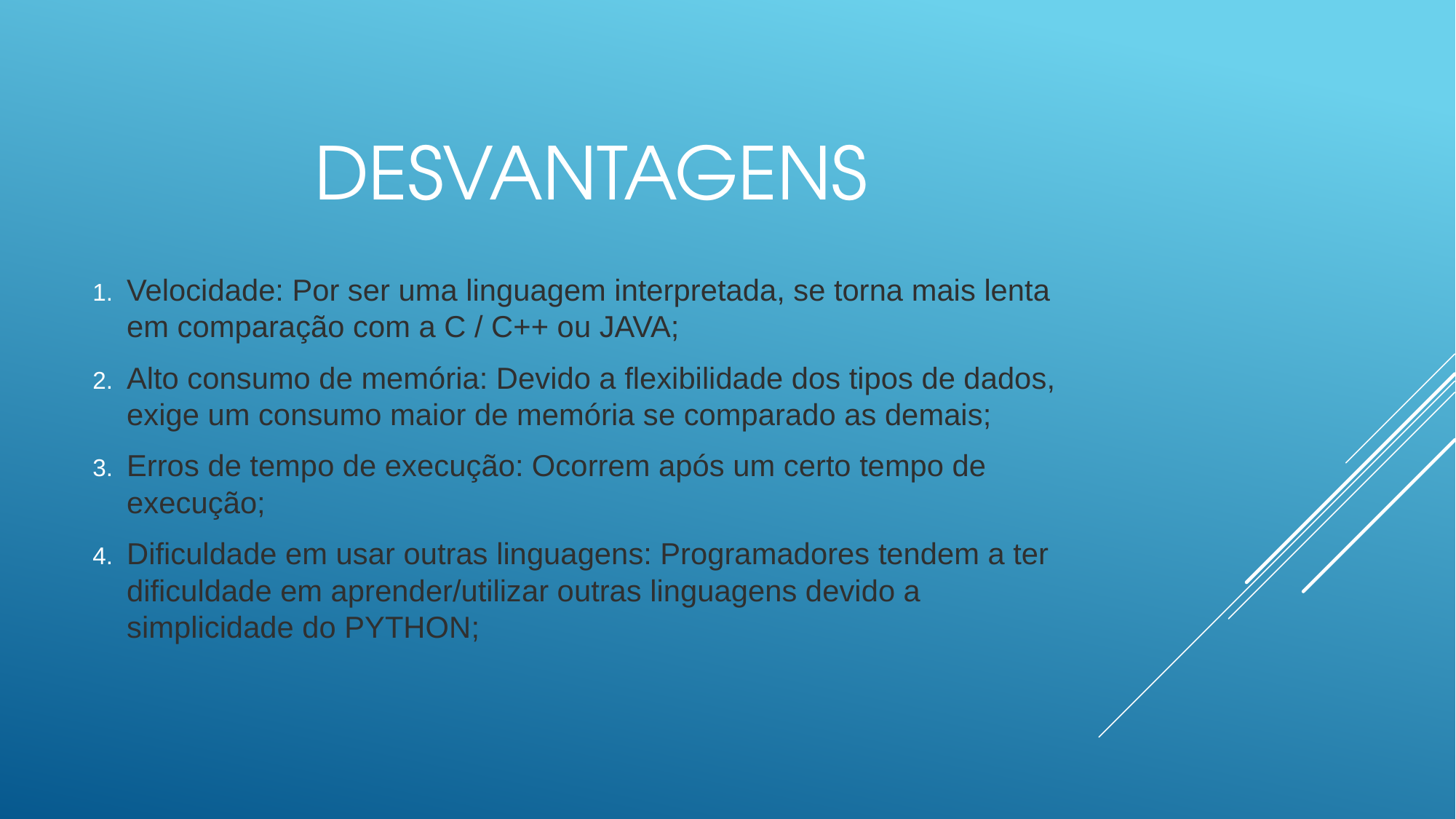

# desvantagens
Velocidade: Por ser uma linguagem interpretada, se torna mais lenta em comparação com a C / C++ ou JAVA;
Alto consumo de memória: Devido a flexibilidade dos tipos de dados, exige um consumo maior de memória se comparado as demais;
Erros de tempo de execução: Ocorrem após um certo tempo de execução;
Dificuldade em usar outras linguagens: Programadores tendem a ter dificuldade em aprender/utilizar outras linguagens devido a simplicidade do PYTHON;